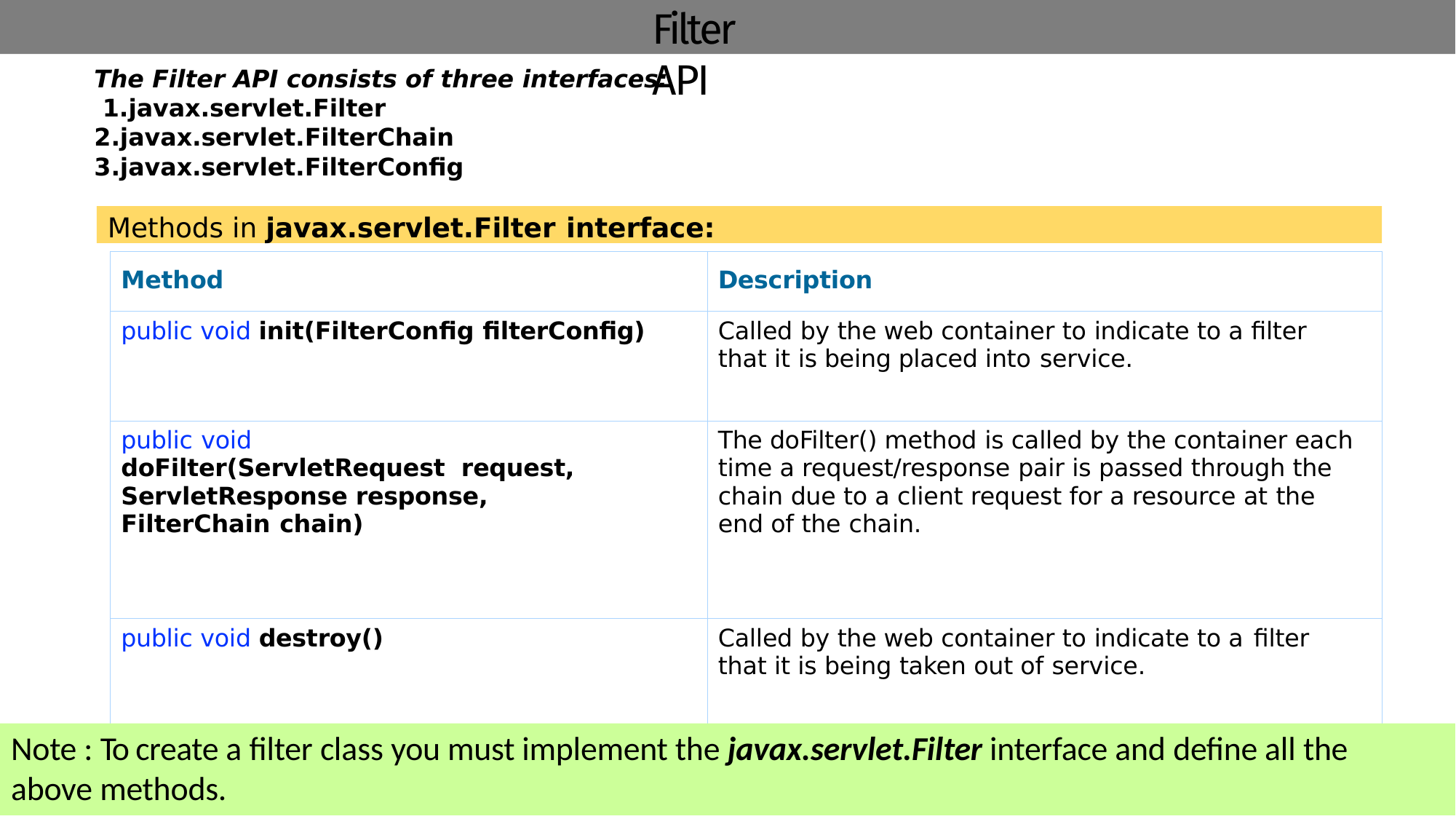

# Filter API
The Filter API consists of three interfaces:  1.javax.servlet.Filter  2.javax.servlet.FilterChain  3.javax.servlet.FilterConfig
Methods in javax.servlet.Filter interface:
| Method | Description |
| --- | --- |
| public void init(FilterConfig filterConfig) | Called by the web container to indicate to a filter that it is being placed into service. |
| public void doFilter(ServletRequest request, ServletResponse response, FilterChain chain) | The doFilter() method is called by the container each time a request/response pair is passed through the chain due to a client request for a resource at the end of the chain. |
| public void destroy() | Called by the web container to indicate to a filter that it is being taken out of service. |

Note : To create a filter class you must implement the javax.servlet.Filter interface and define all the  above methods.